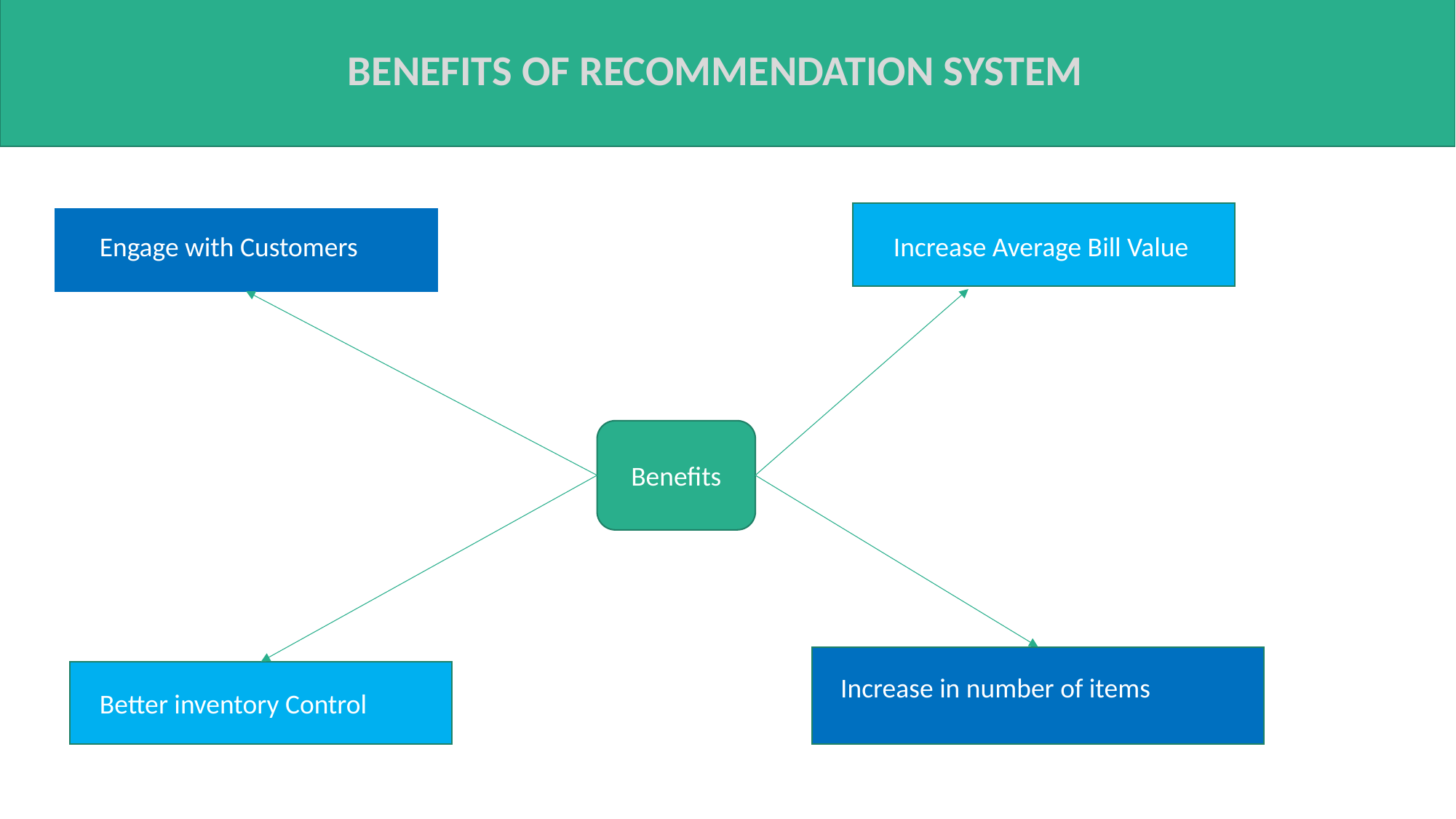

BENEFITS OF RECOMMENDATION SYSTEM

Engage with Customers
Increase Average Bill Value
Benefits

Increase in number of items
Better inventory Control